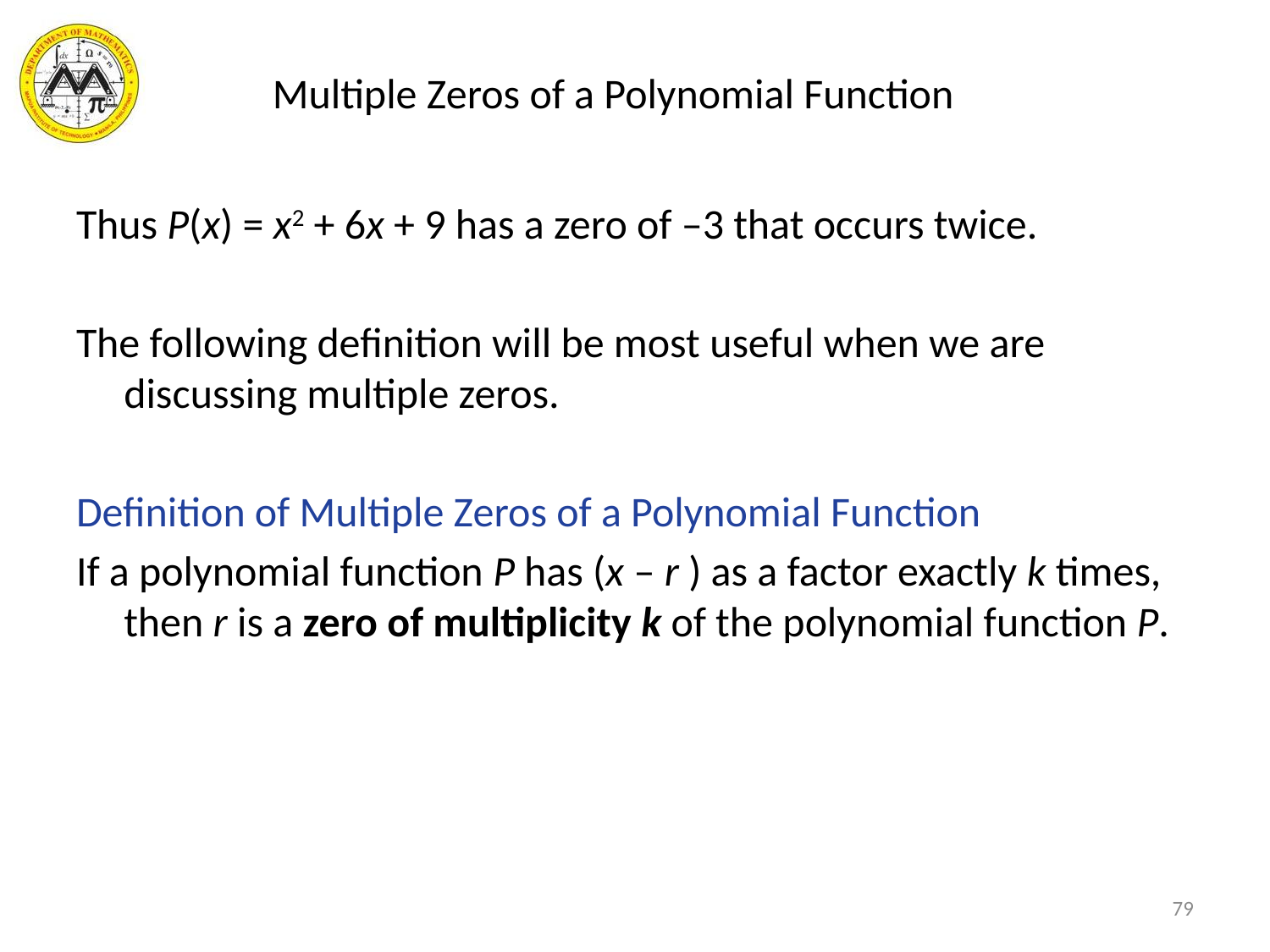

# Multiple Zeros of a Polynomial Function
Thus P(x) = x2 + 6x + 9 has a zero of –3 that occurs twice.

The following definition will be most useful when we are discussing multiple zeros.

Definition of Multiple Zeros of a Polynomial Function
If a polynomial function P has (x – r ) as a factor exactly k times, then r is a zero of multiplicity k of the polynomial function P.
79